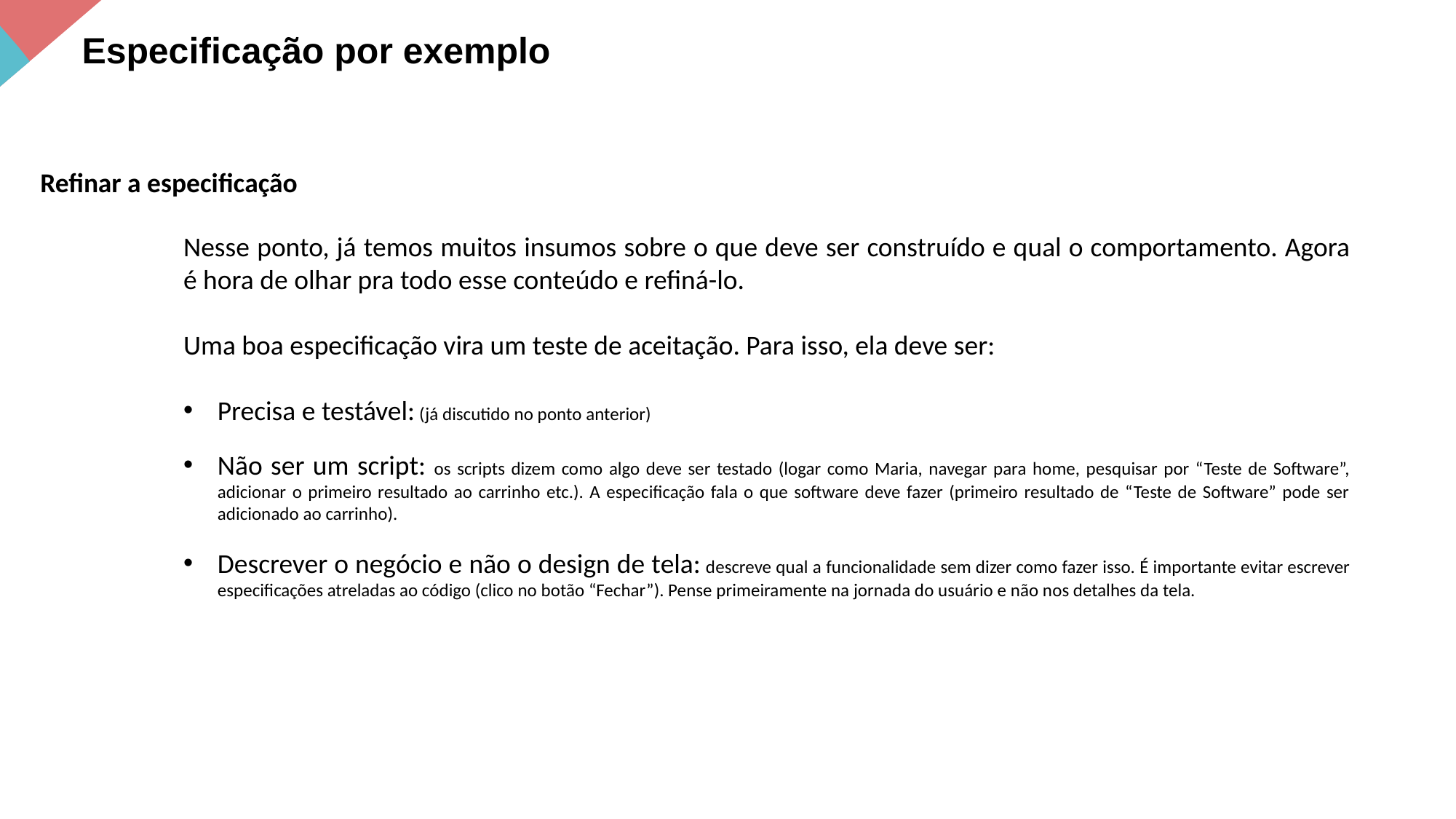

Especificação por exemplo
Refinar a especificação
Nesse ponto, já temos muitos insumos sobre o que deve ser construído e qual o comportamento. Agora é hora de olhar pra todo esse conteúdo e refiná-lo.

Uma boa especificação vira um teste de aceitação. Para isso, ela deve ser:

Precisa e testável: (já discutido no ponto anterior)

Não ser um script: os scripts dizem como algo deve ser testado (logar como Maria, navegar para home, pesquisar por “Teste de Software”, adicionar o primeiro resultado ao carrinho etc.). A especificação fala o que software deve fazer (primeiro resultado de “Teste de Software” pode ser adicionado ao carrinho).

Descrever o negócio e não o design de tela: descreve qual a funcionalidade sem dizer como fazer isso. É importante evitar escrever especificações atreladas ao código (clico no botão “Fechar”). Pense primeiramente na jornada do usuário e não nos detalhes da tela.